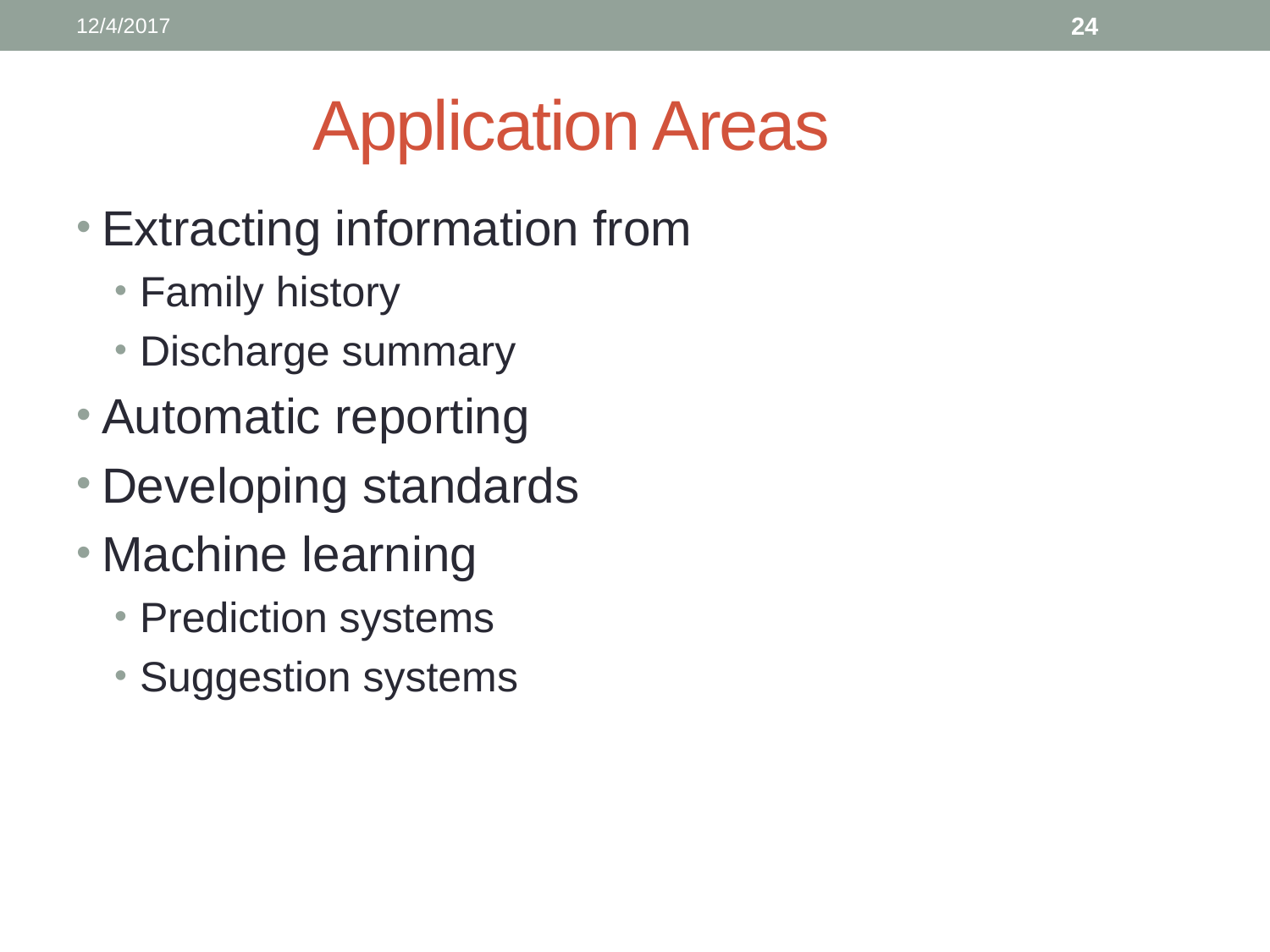

12/4/2017
24
# Application Areas
Extracting information from
Family history
Discharge summary
Automatic reporting
Developing standards
Machine learning
Prediction systems
Suggestion systems